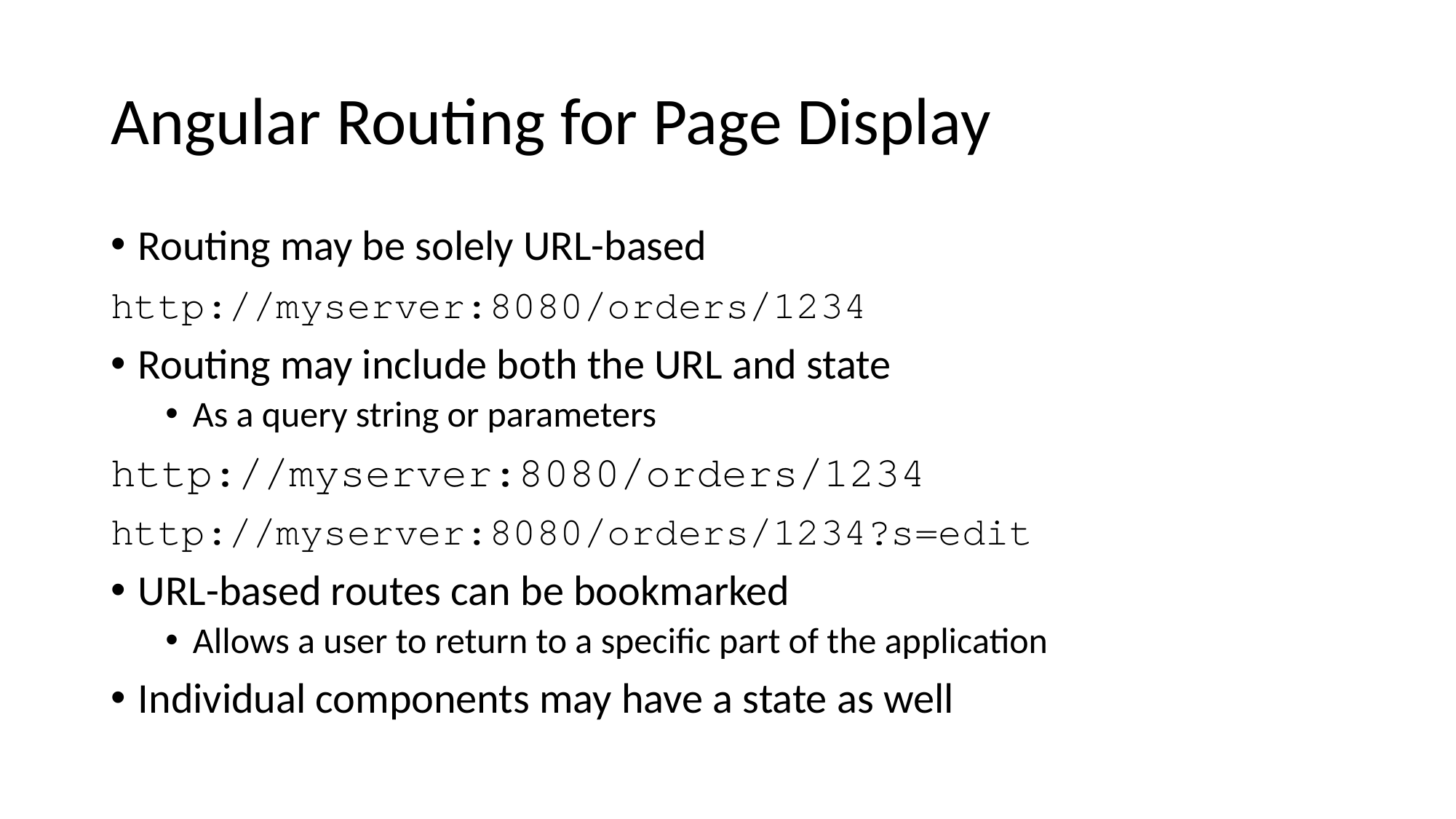

# Angular Routing for Page Display
Routing may be solely URL-based
http://myserver:8080/orders/1234
Routing may include both the URL and state
As a query string or parameters
http://myserver:8080/orders/1234
http://myserver:8080/orders/1234?s=edit
URL-based routes can be bookmarked
Allows a user to return to a specific part of the application
Individual components may have a state as well